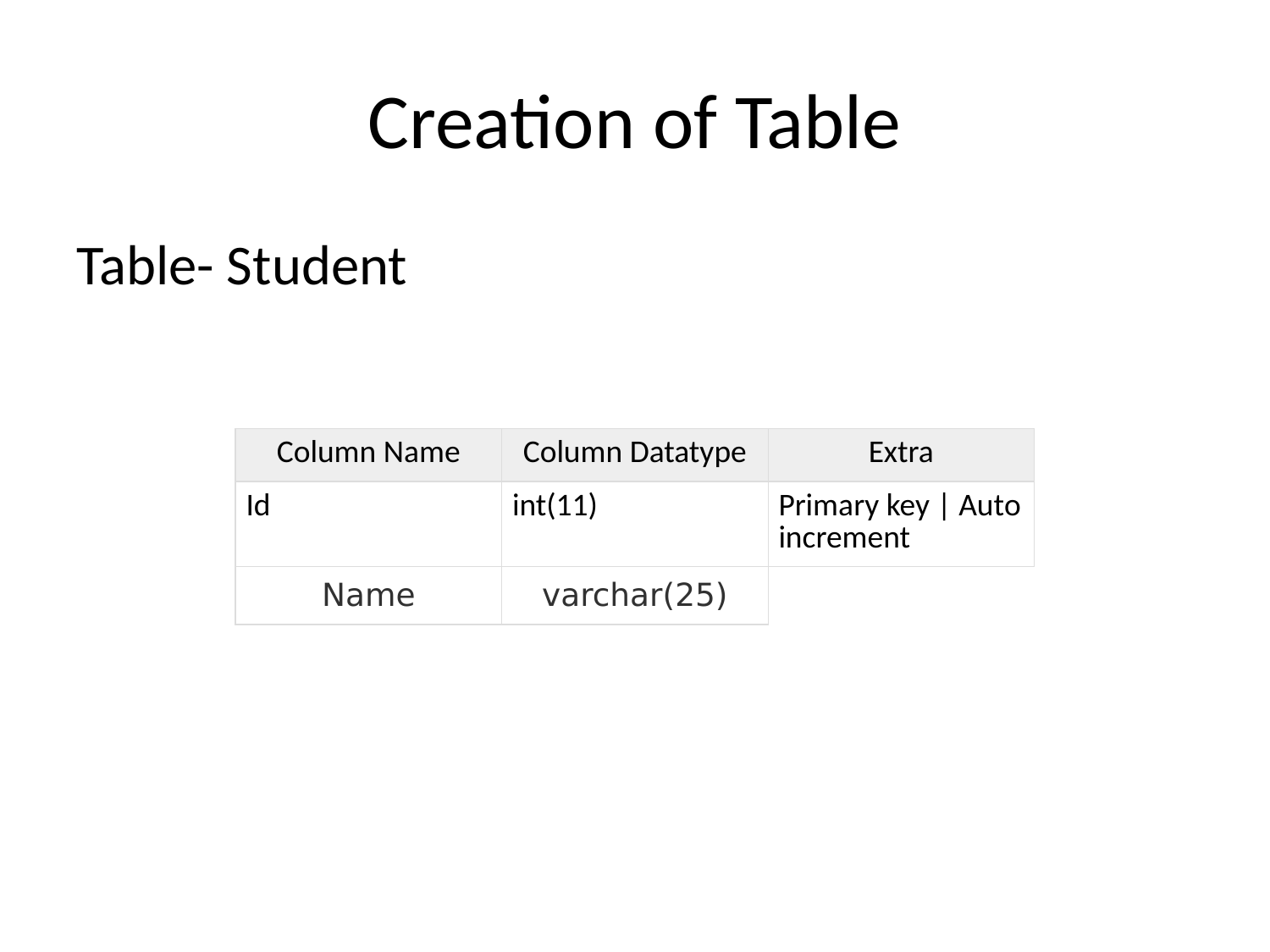

# Creation of Table
Table- Student

| Column Name | Column Datatype | Extra |
| --- | --- | --- |
| Id | int(11) | Primary key | Auto increment |
| Name | varchar(25) |  |